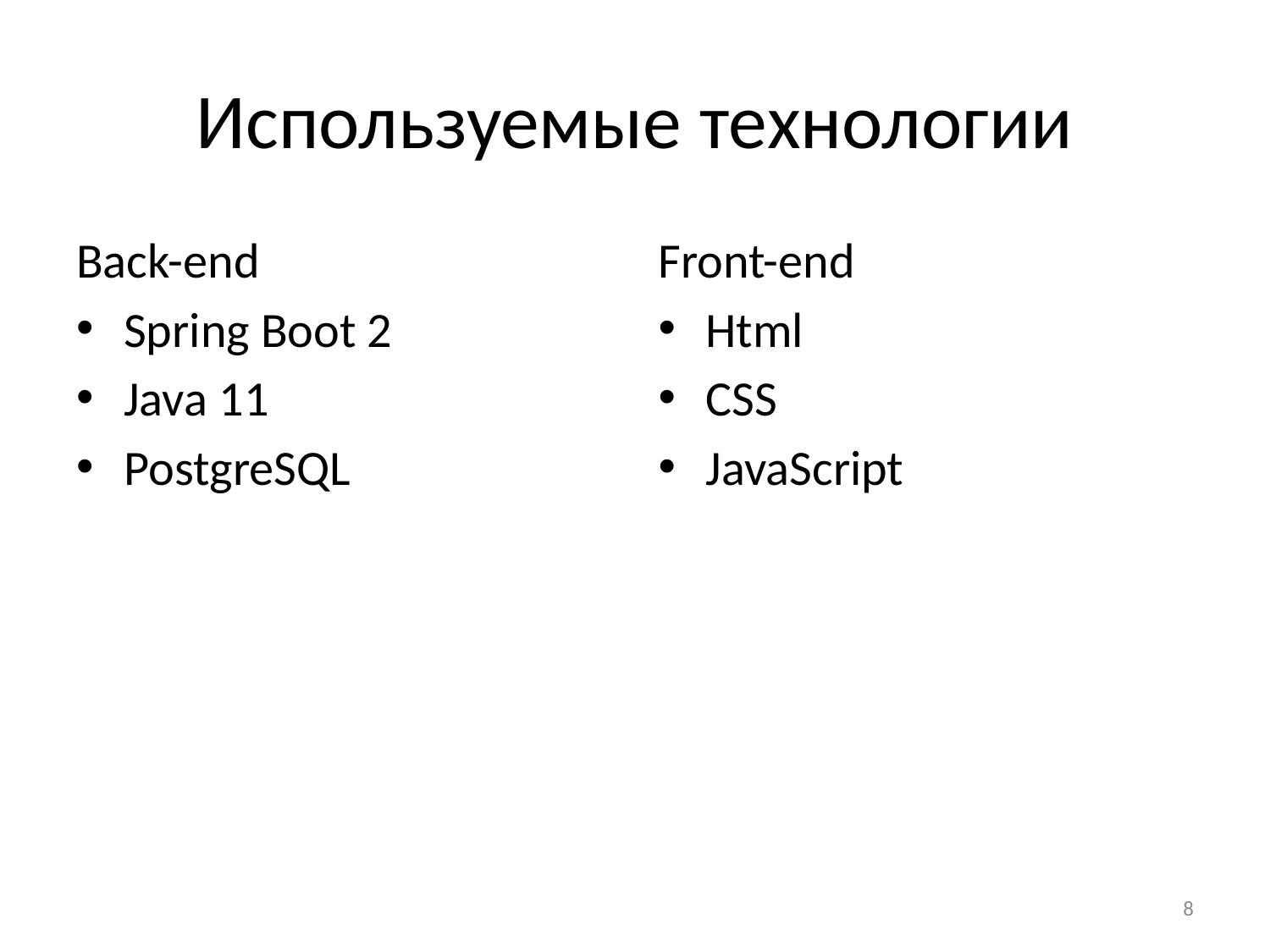

# Используемые технологии
Back-end
Spring Boot 2
Java 11
PostgreSQL

Front-end
Html
CSS
JavaScript
8